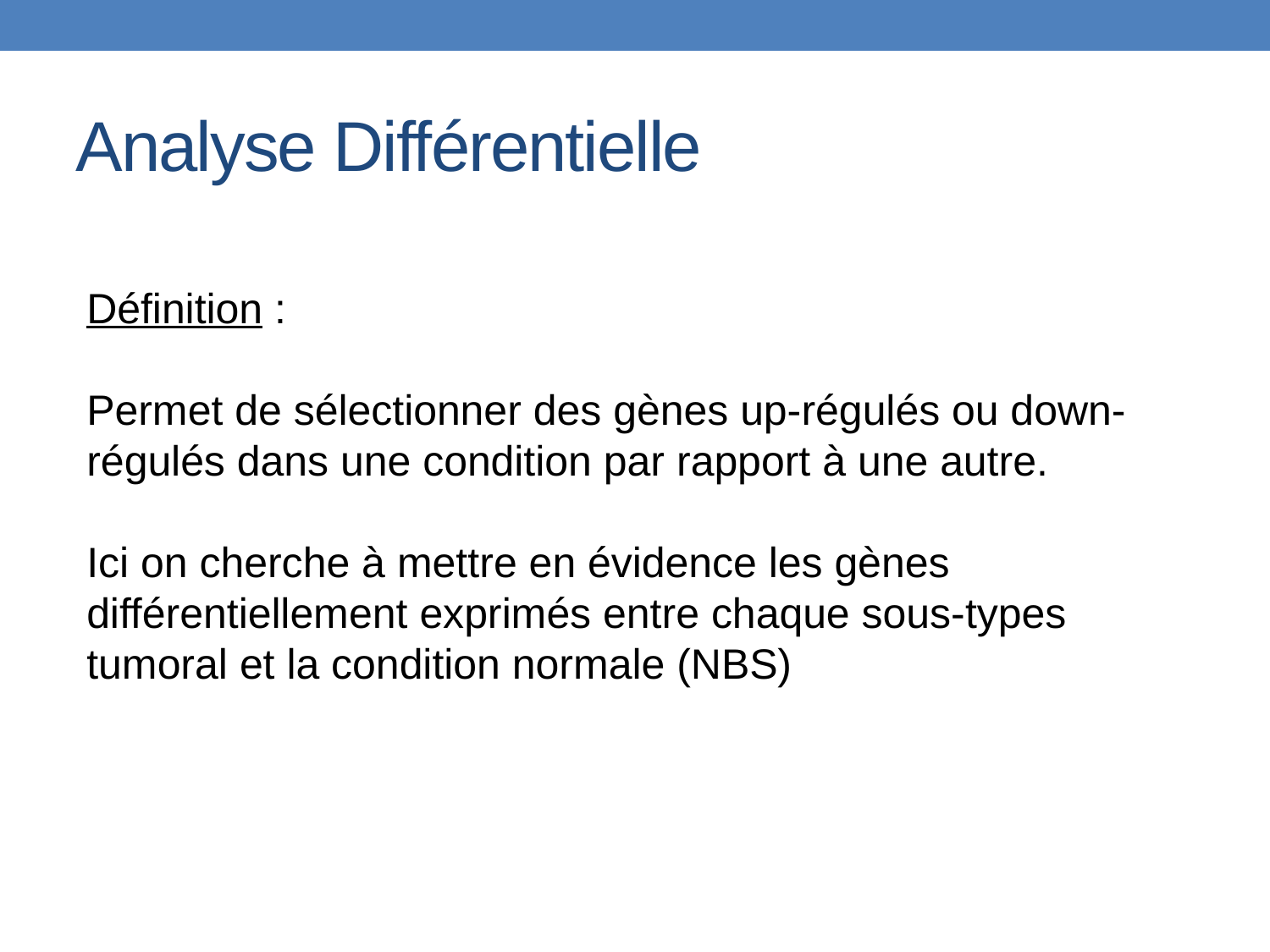

Analyse Différentielle

Définition :

Permet de sélectionner des gènes up-régulés ou down-régulés dans une condition par rapport à une autre.

Ici on cherche à mettre en évidence les gènes différentiellement exprimés entre chaque sous-types tumoral et la condition normale (NBS)